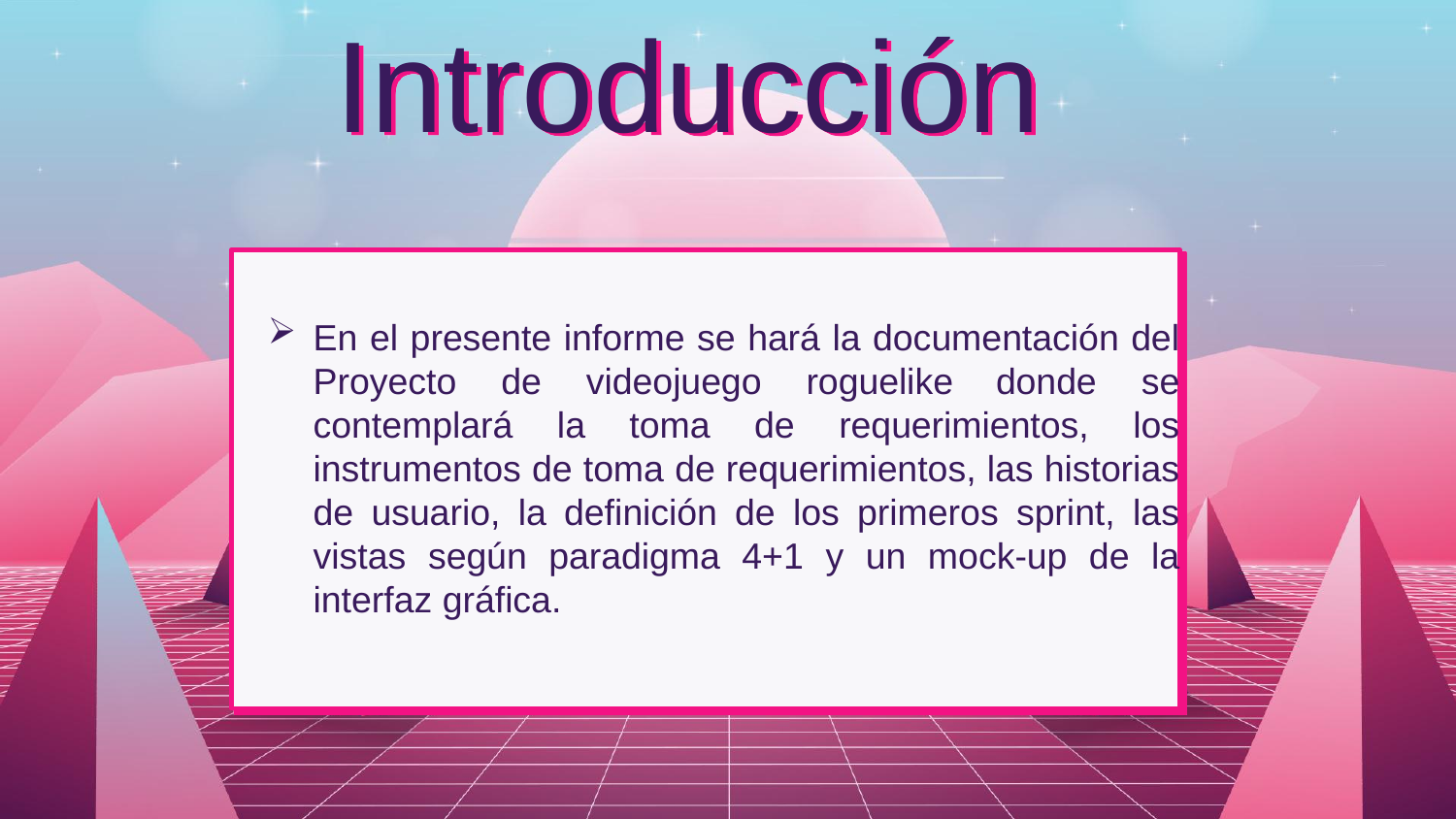

# Introducción
En el presente informe se hará la documentación del Proyecto de videojuego roguelike donde se contemplará la toma de requerimientos, los instrumentos de toma de requerimientos, las historias de usuario, la definición de los primeros sprint, las vistas según paradigma 4+1 y un mock-up de la interfaz gráfica.